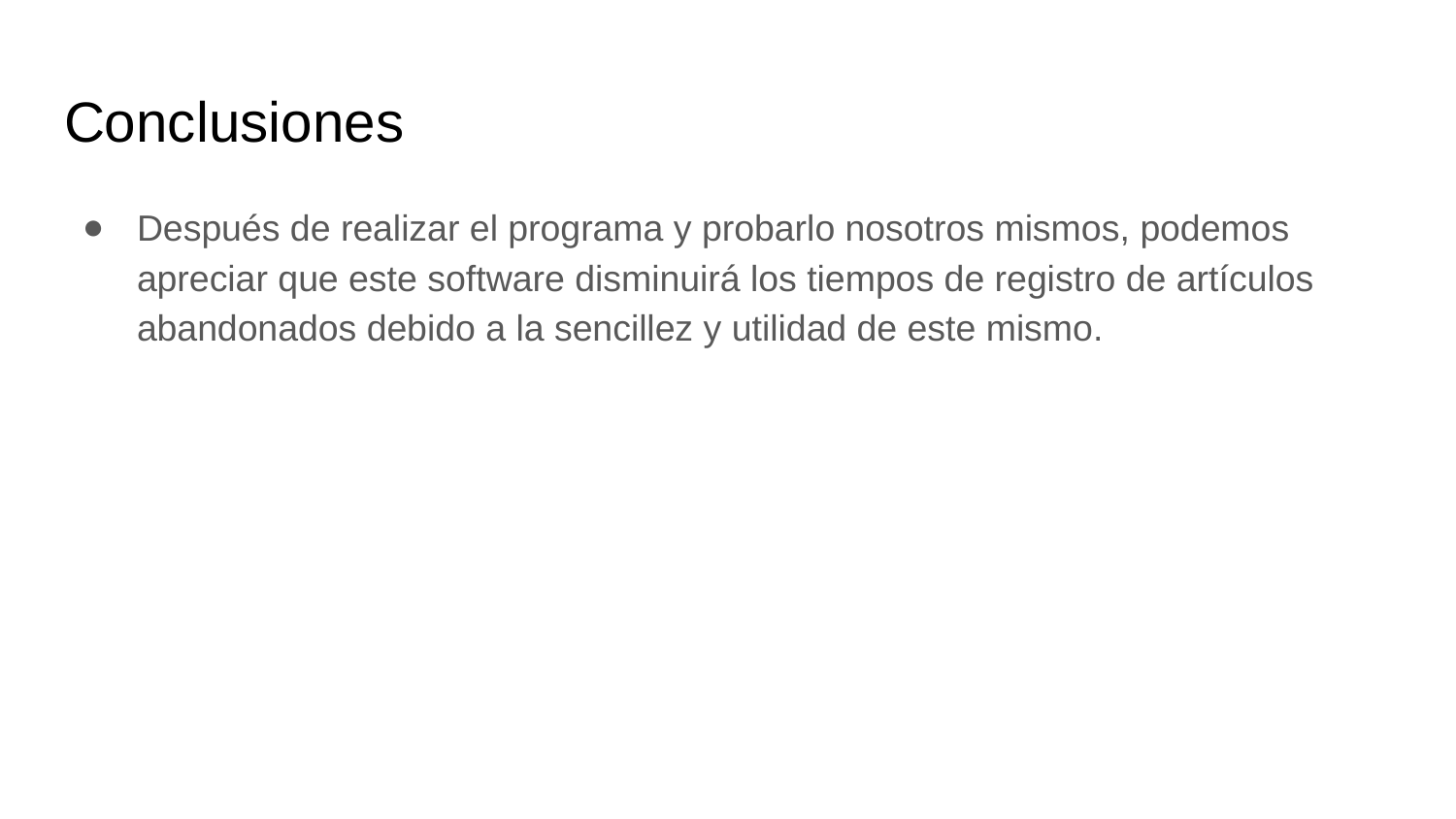

# Conclusiones
Después de realizar el programa y probarlo nosotros mismos, podemos apreciar que este software disminuirá los tiempos de registro de artículos abandonados debido a la sencillez y utilidad de este mismo.